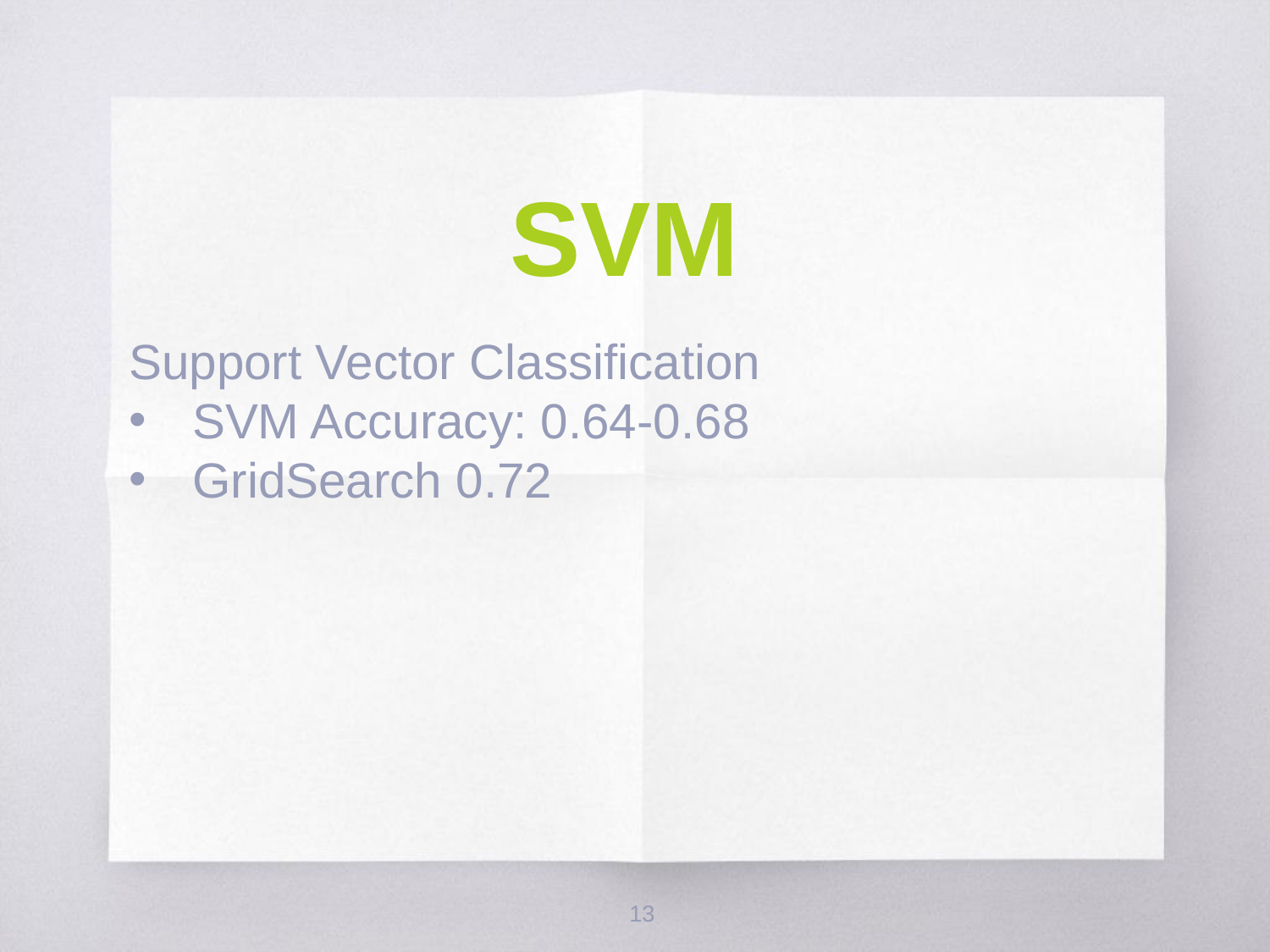

# SVM
Support Vector Classification
SVM Accuracy: 0.64-0.68
GridSearch 0.72
13